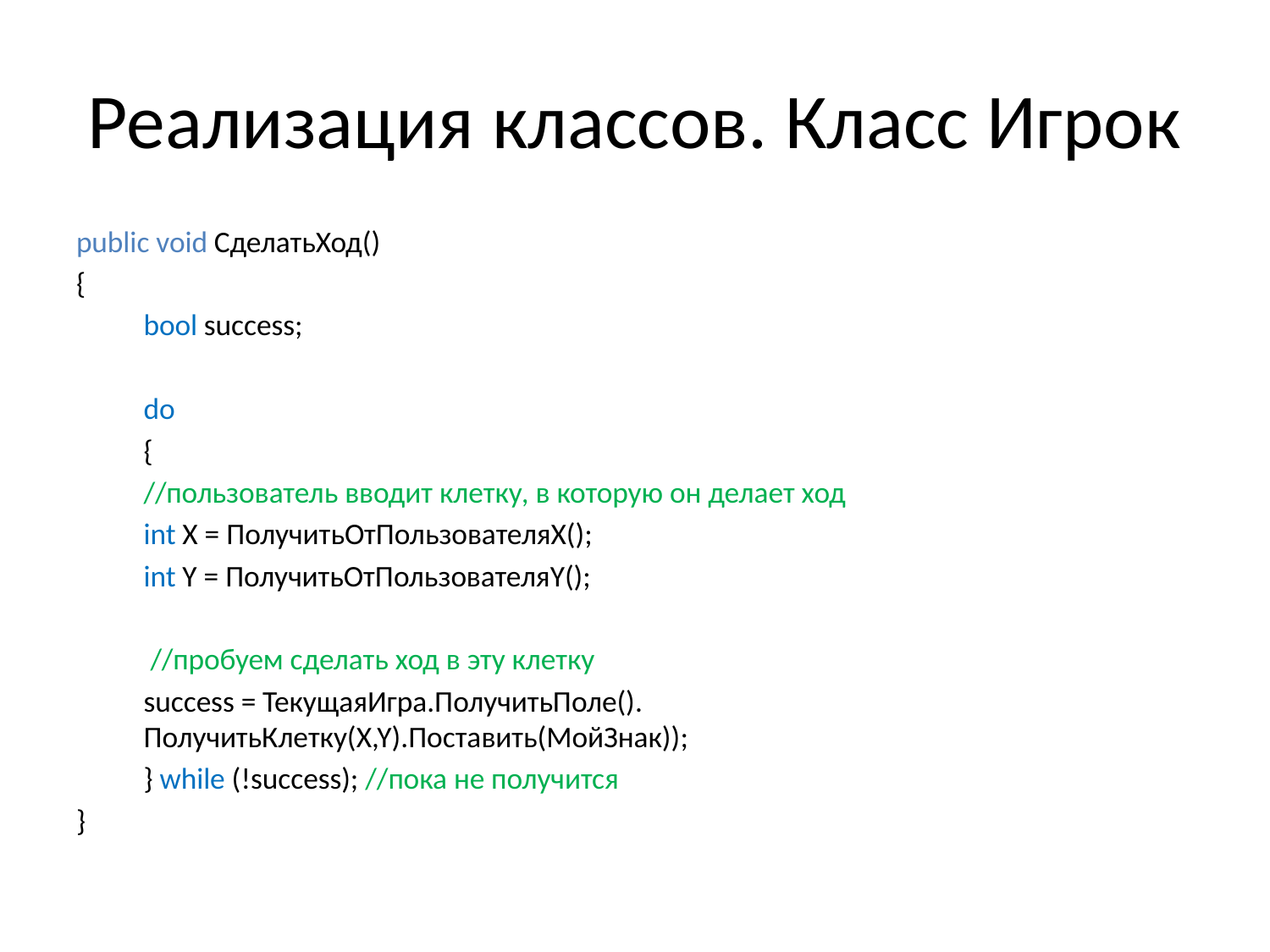

# Реализация классов. Класс Игрок
public void СделатьХод()
{
	bool success;

	do
	{
		//пользователь вводит клетку, в которую он делает ход
		int X = ПолучитьОтПользователяX();
		int Y = ПолучитьОтПользователяY();

		 //пробуем сделать ход в эту клетку
		success = ТекущаяИгра.ПолучитьПоле().
			ПолучитьКлетку(X,Y).Поставить(МойЗнак));
	} while (!success); //пока не получится
}